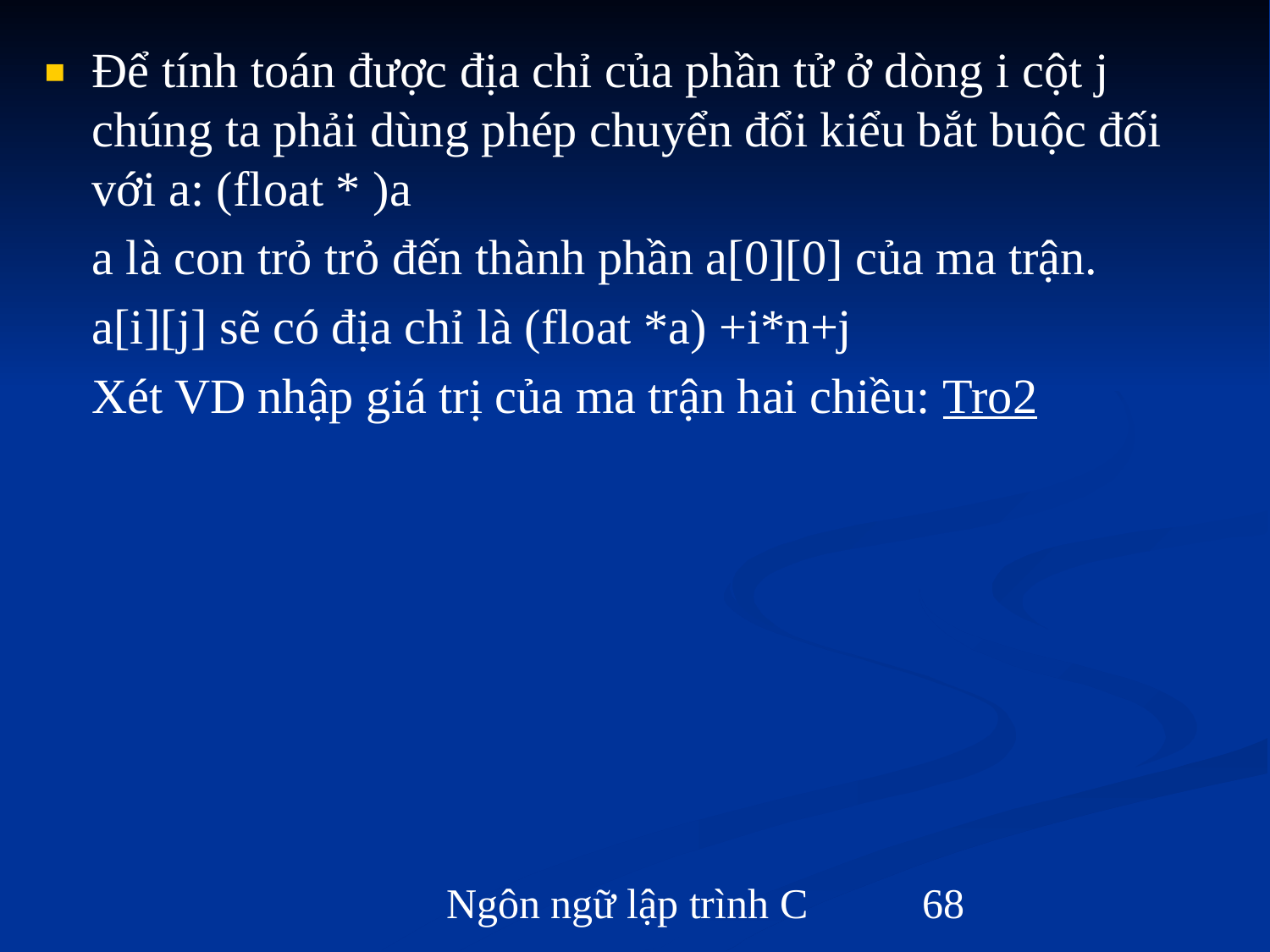

Ðể tính toán được địa chỉ của phần tử ở dòng i cột j chúng ta phải dùng phép chuyển đổi kiểu bắt buộc đối với a: (float * )a
	a là con trỏ trỏ đến thành phần a[0][0] của ma trận.
	a[i][j] sẽ có địa chỉ là (float *a) +i*n+j
	Xét VD nhập giá trị của ma trận hai chiều: Tro2

Ngôn ngữ lập trình C
68